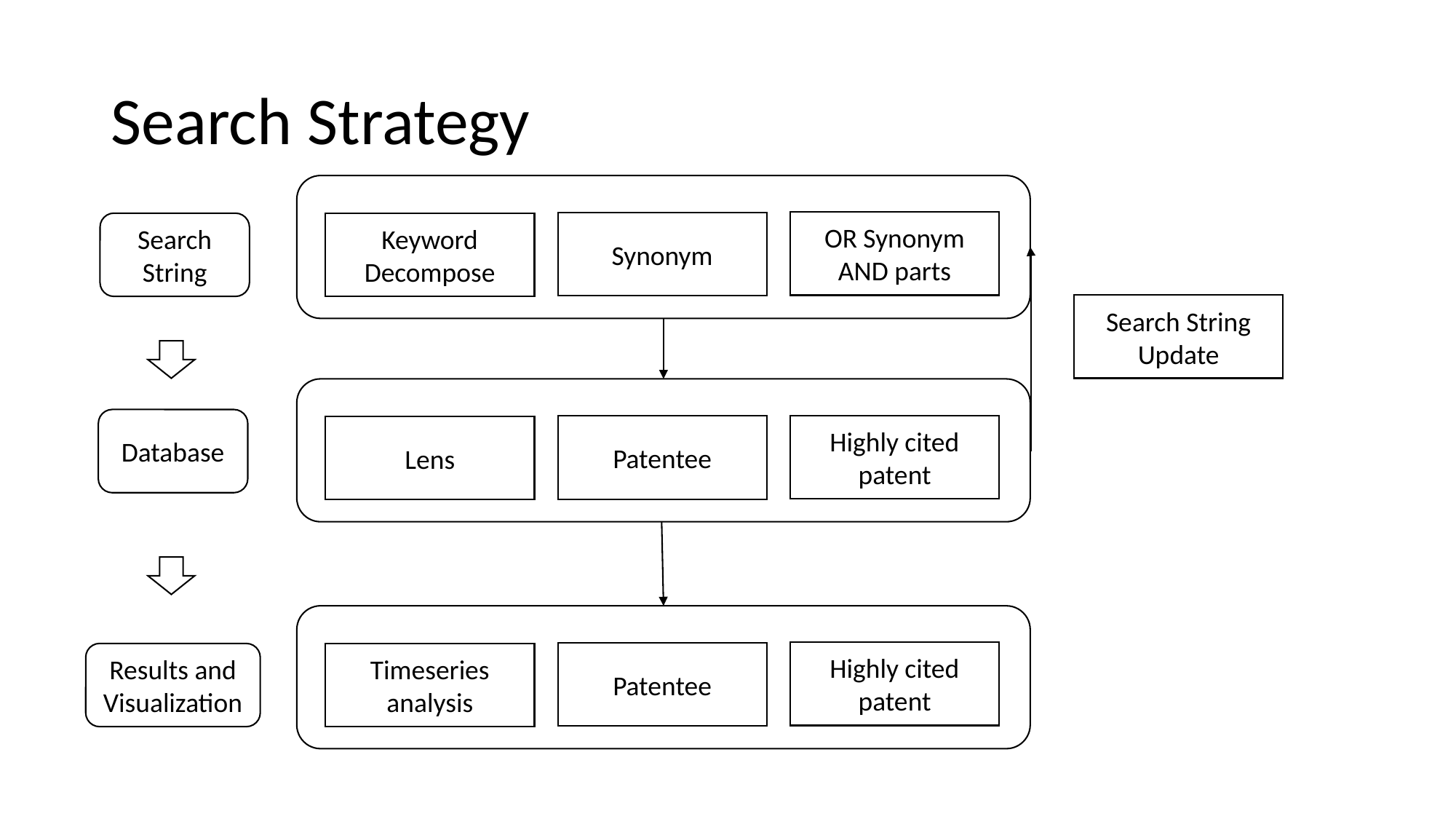

# Search Strategy

OR Synonym AND parts
Synonym
Search String
Keyword Decompose
Search String Update

Database
Highly cited patent
Patentee
Lens

Highly cited patent
Patentee
Results and Visualization
Timeseries analysis